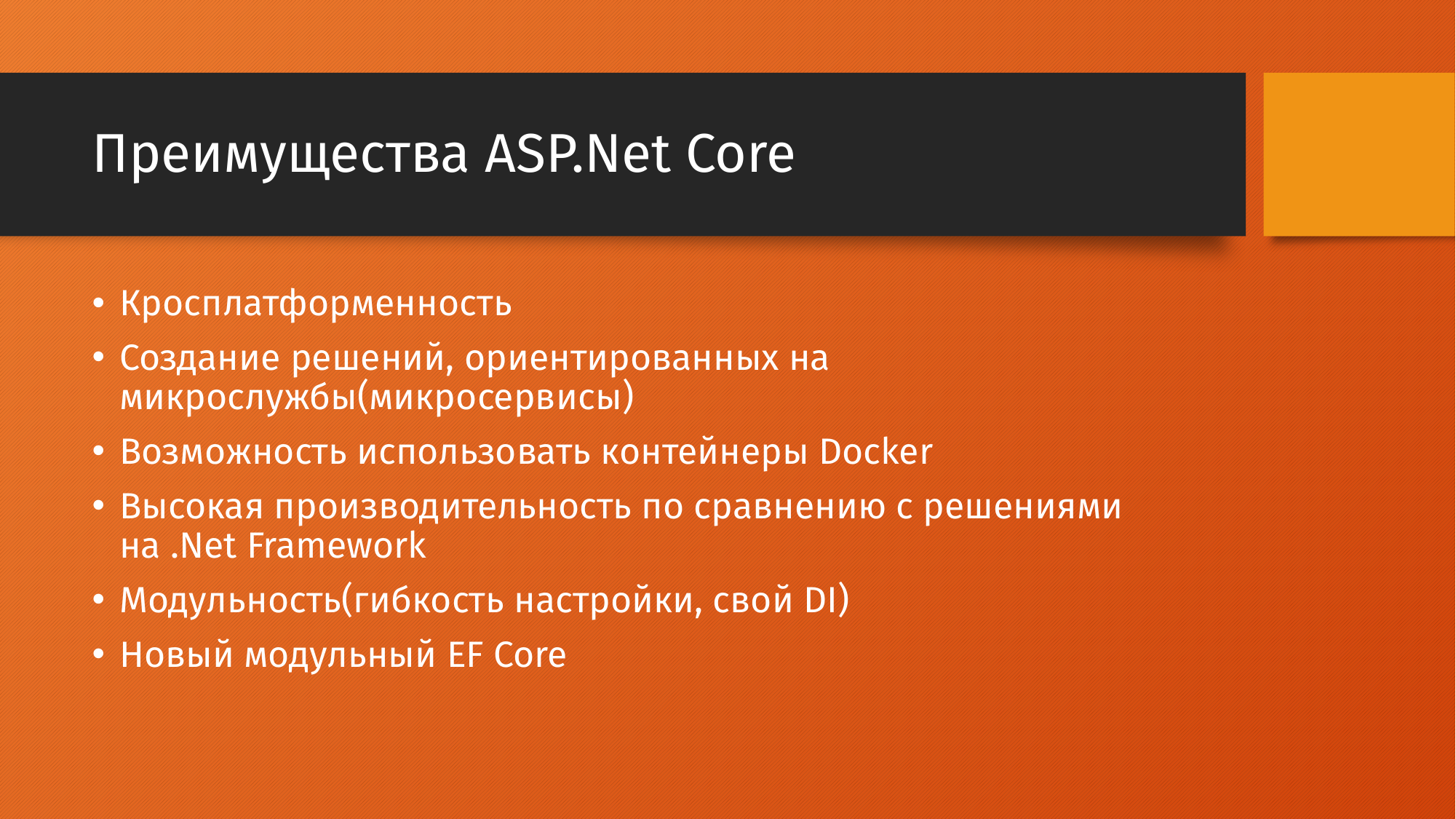

# Преимущества ASP.Net Core
Кросплатформенность
Создание решений, ориентированных на микрослужбы(микросервисы)
Возможность использовать контейнеры Docker
Высокая производительность по сравнению с решениями на .Net Framework
Модульность(гибкость настройки, свой DI)
Новый модульный EF Core